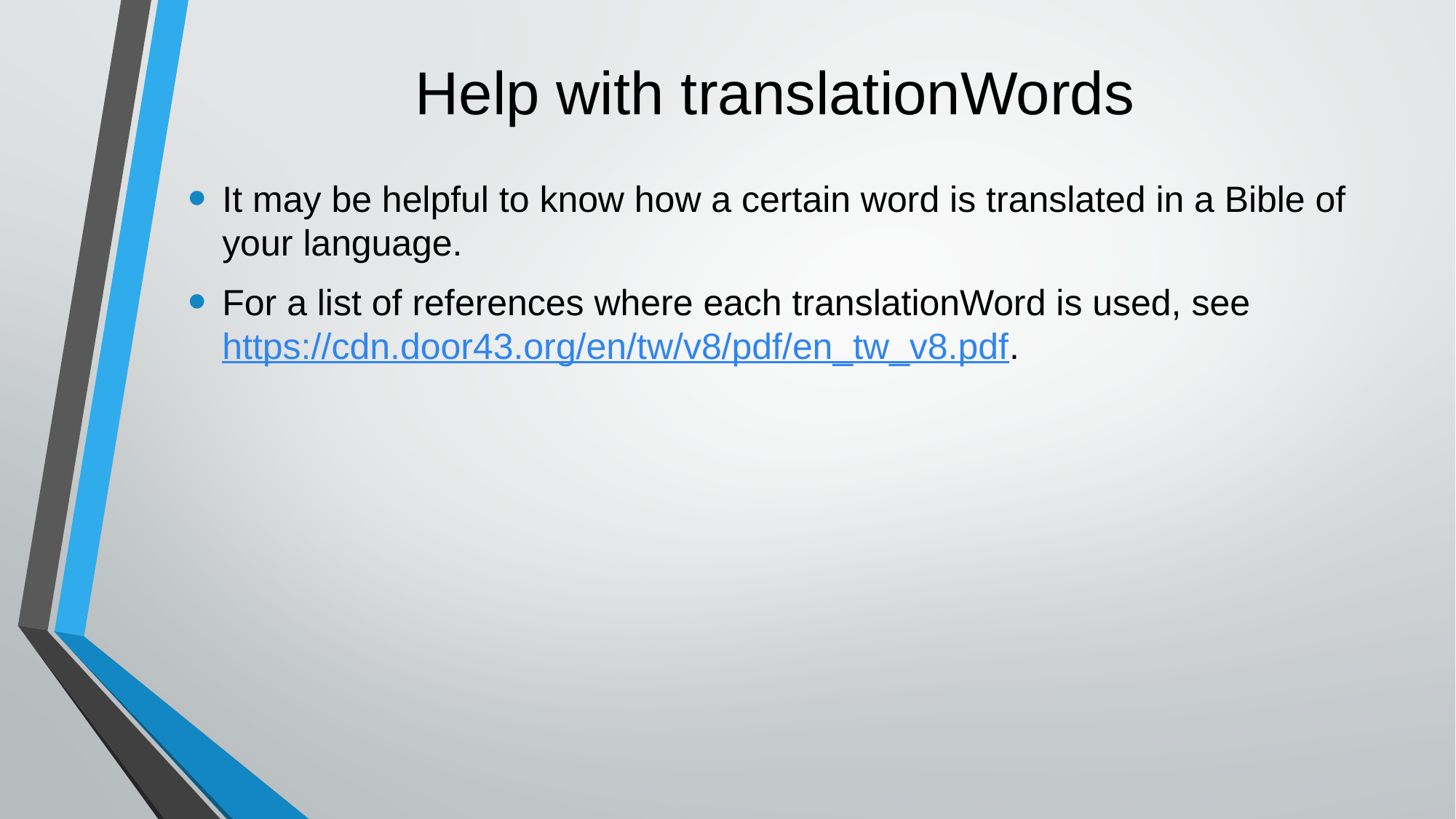

# Help with translationWords
It may be helpful to know how a certain word is translated in a Bible of your language.
For a list of references where each translationWord is used, see https://cdn.door43.org/en/tw/v8/pdf/en_tw_v8.pdf.